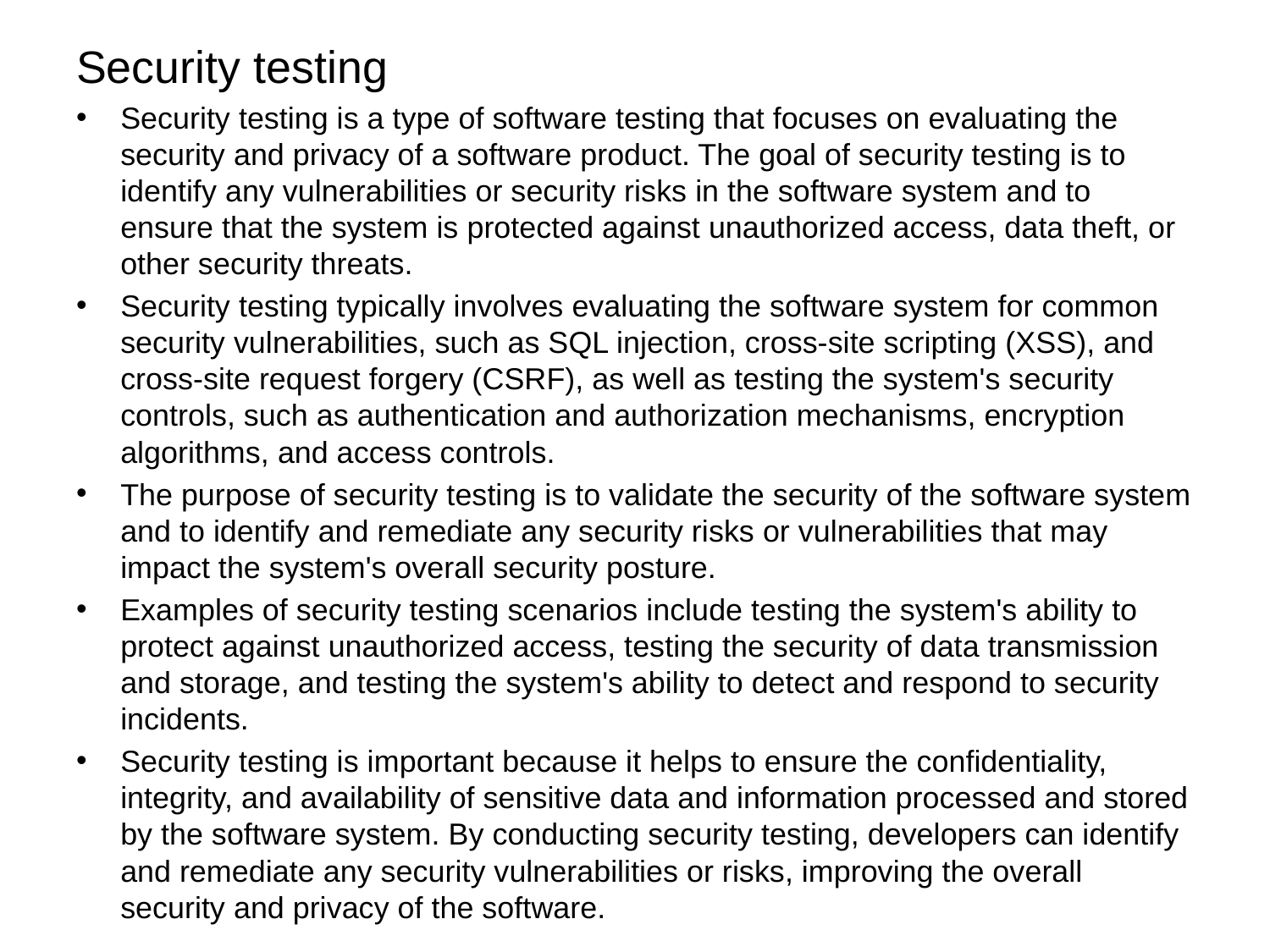

Security testing
Security testing is a type of software testing that focuses on evaluating the security and privacy of a software product. The goal of security testing is to identify any vulnerabilities or security risks in the software system and to ensure that the system is protected against unauthorized access, data theft, or other security threats.
Security testing typically involves evaluating the software system for common security vulnerabilities, such as SQL injection, cross-site scripting (XSS), and cross-site request forgery (CSRF), as well as testing the system's security controls, such as authentication and authorization mechanisms, encryption algorithms, and access controls.
The purpose of security testing is to validate the security of the software system and to identify and remediate any security risks or vulnerabilities that may impact the system's overall security posture.
Examples of security testing scenarios include testing the system's ability to protect against unauthorized access, testing the security of data transmission and storage, and testing the system's ability to detect and respond to security incidents.
Security testing is important because it helps to ensure the confidentiality, integrity, and availability of sensitive data and information processed and stored by the software system. By conducting security testing, developers can identify and remediate any security vulnerabilities or risks, improving the overall security and privacy of the software.